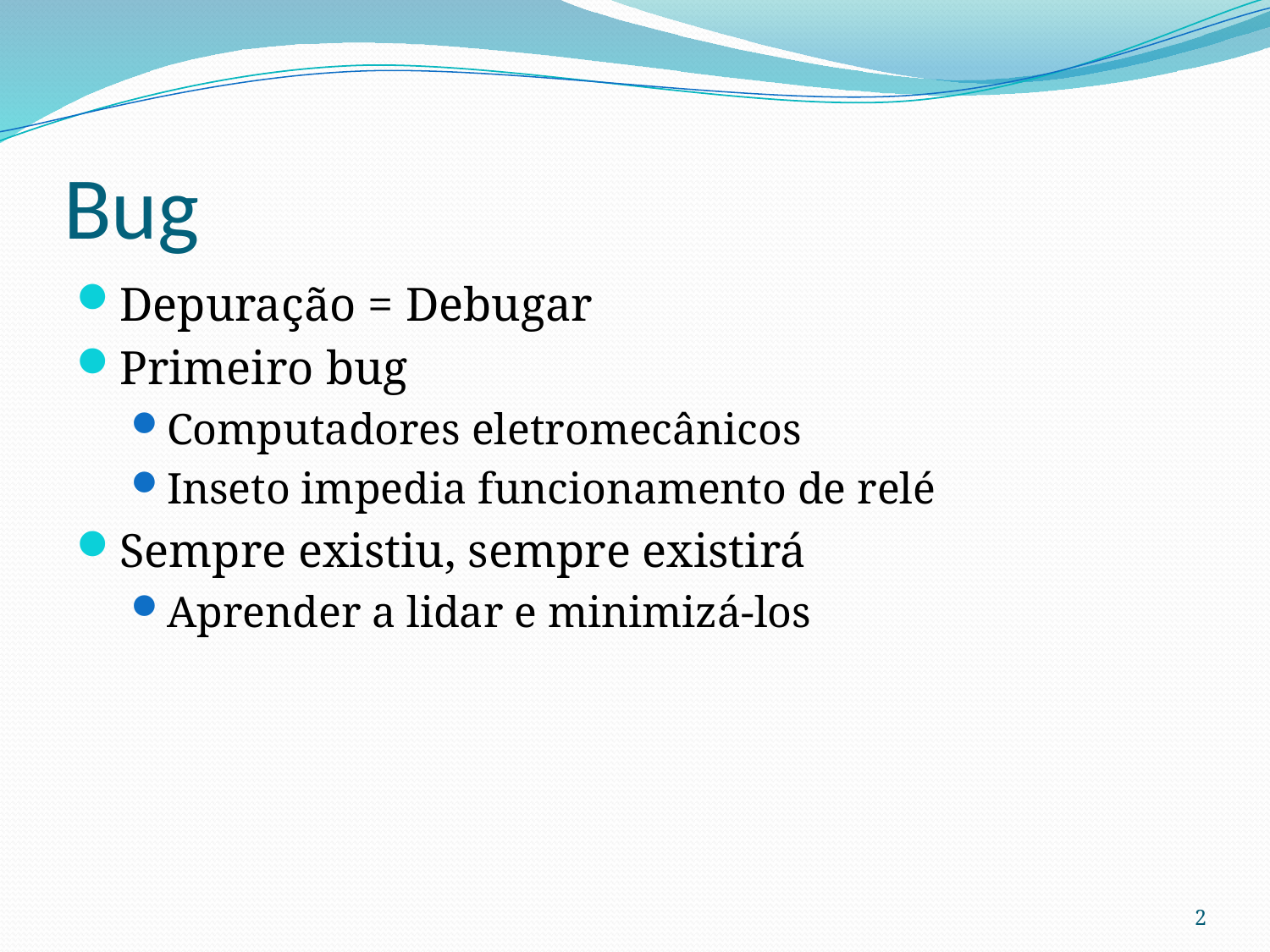

# Bug
Depuração = Debugar
Primeiro bug
Computadores eletromecânicos
Inseto impedia funcionamento de relé
Sempre existiu, sempre existirá
Aprender a lidar e minimizá-los

2